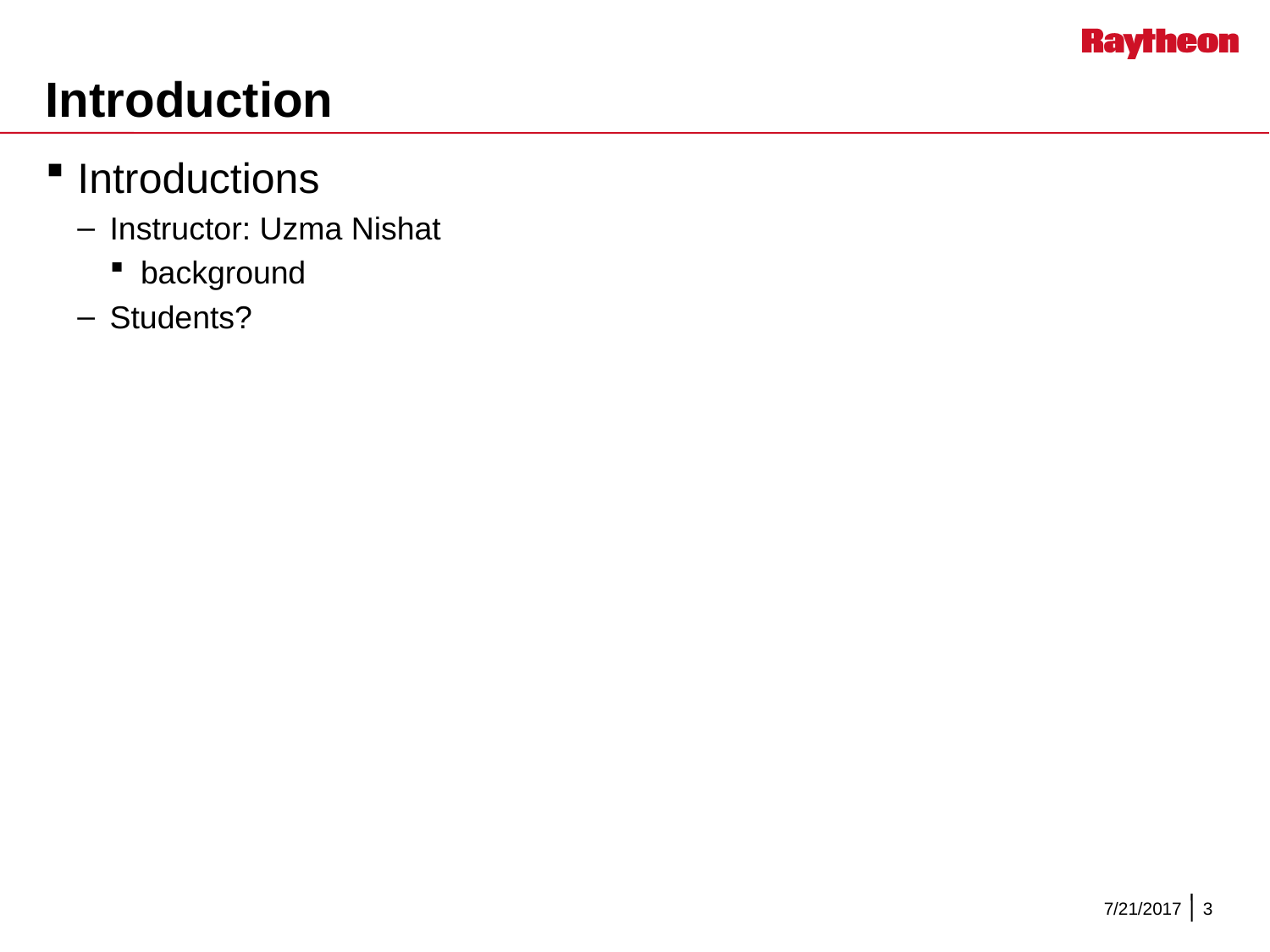

# Introduction
Introductions
Instructor: Uzma Nishat
background
Students?

7/21/2017
3